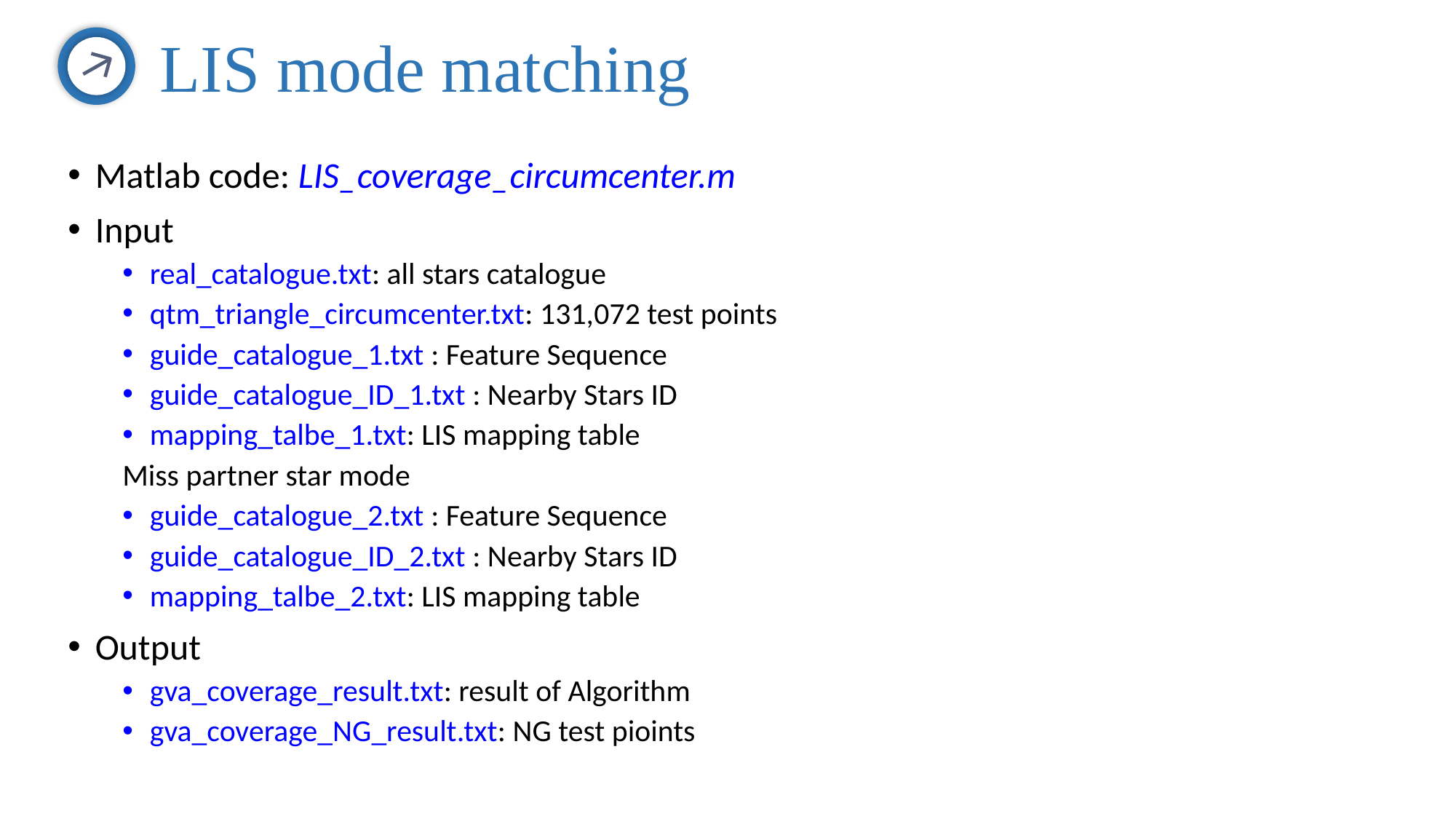

LIS mode matching

Matlab code: LIS_coverage_circumcenter.m
Input
real_catalogue.txt: all stars catalogue
qtm_triangle_circumcenter.txt: 131,072 test points
guide_catalogue_1.txt : Feature Sequence
guide_catalogue_ID_1.txt : Nearby Stars ID
mapping_talbe_1.txt: LIS mapping table
Miss partner star mode
guide_catalogue_2.txt : Feature Sequence
guide_catalogue_ID_2.txt : Nearby Stars ID
mapping_talbe_2.txt: LIS mapping table
Output
gva_coverage_result.txt: result of Algorithm
gva_coverage_NG_result.txt: NG test pioints